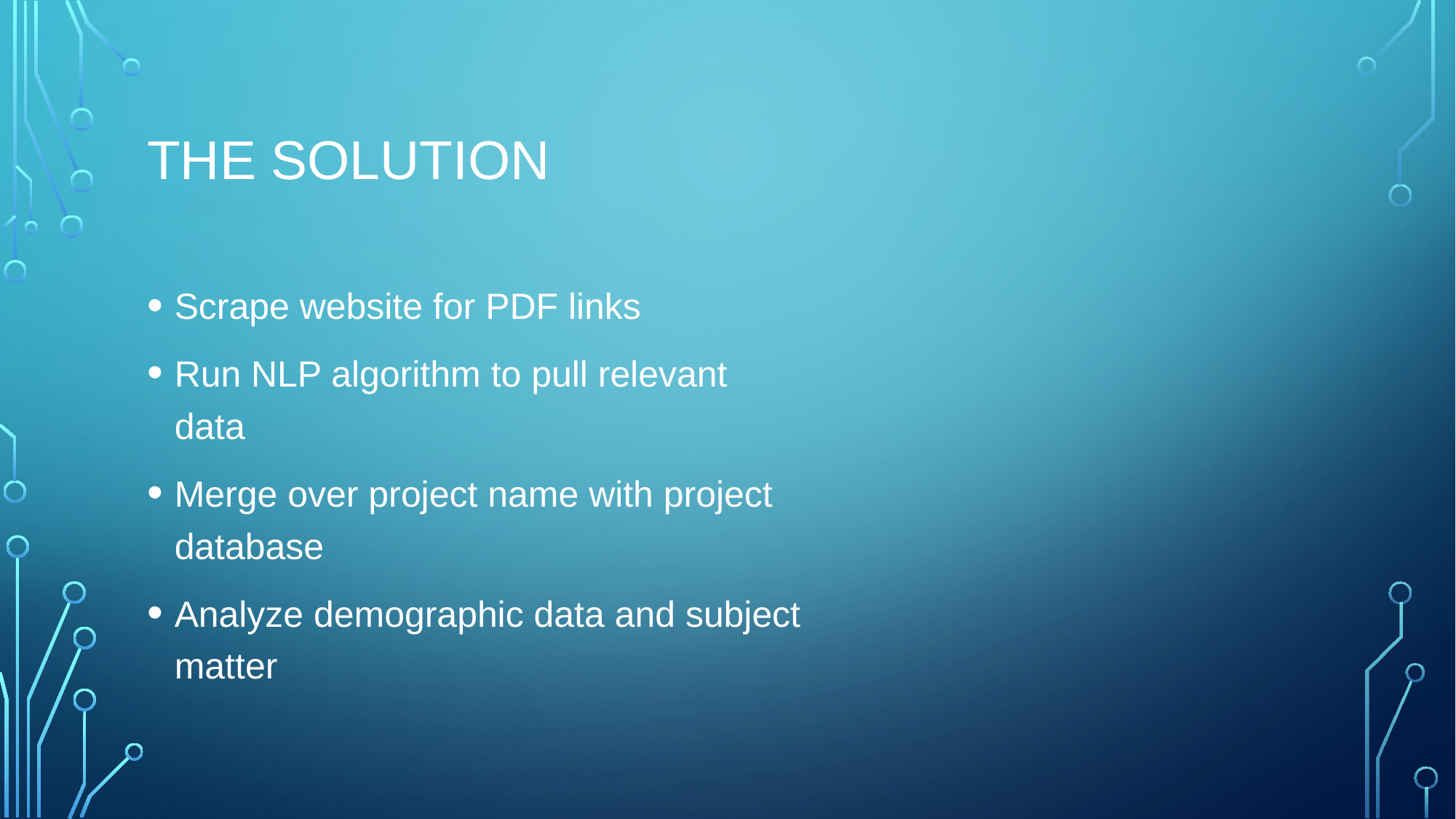

# The Solution
Scrape website for PDF links
Run NLP algorithm to pull relevant data
Merge over project name with project database
Analyze demographic data and subject matter